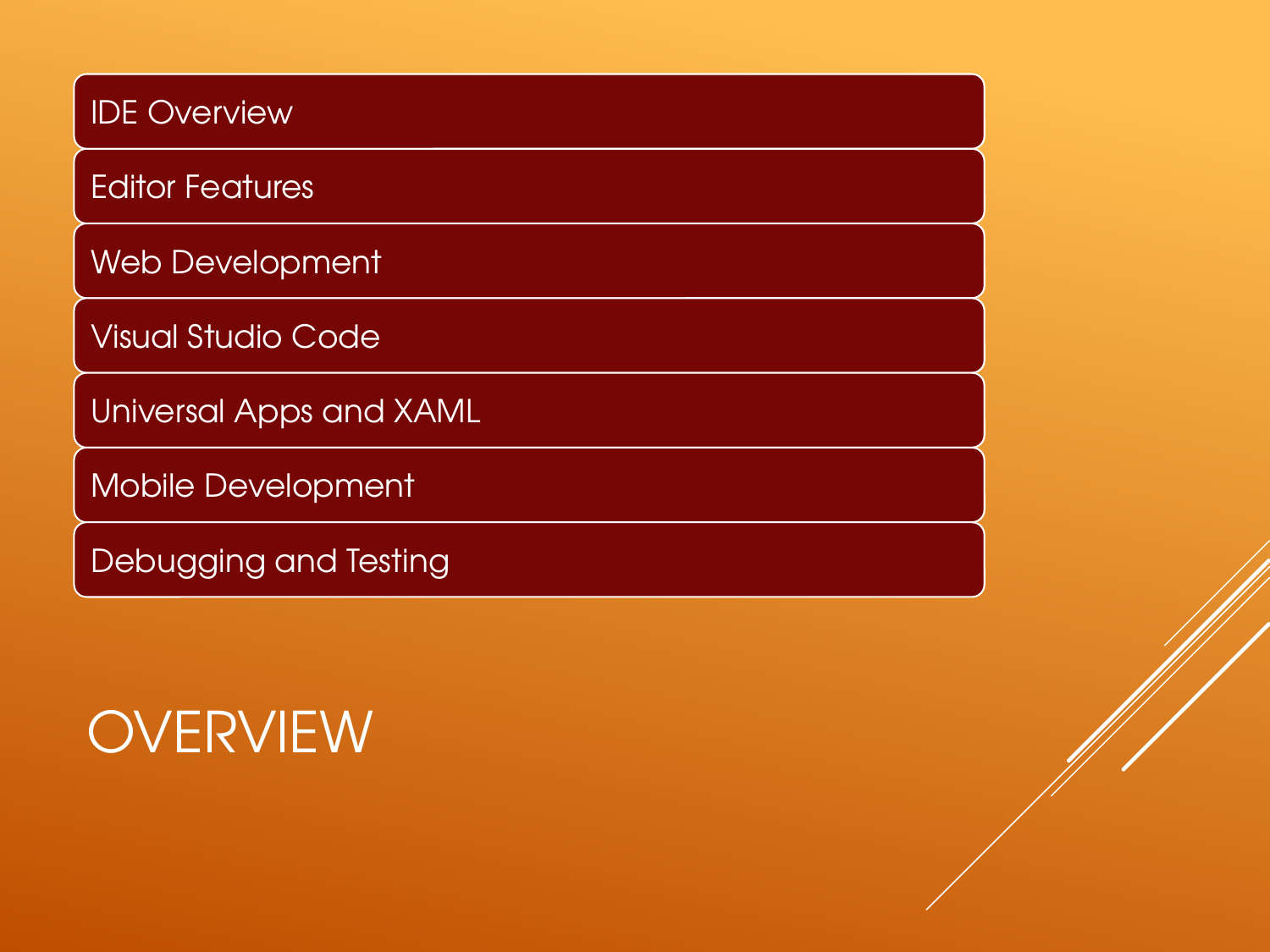

IDE Overview
Editor Features
Web Development
Universal Apps and XAML
Mobile Development
Debugging and Testing
Visual Studio Code
# Overview